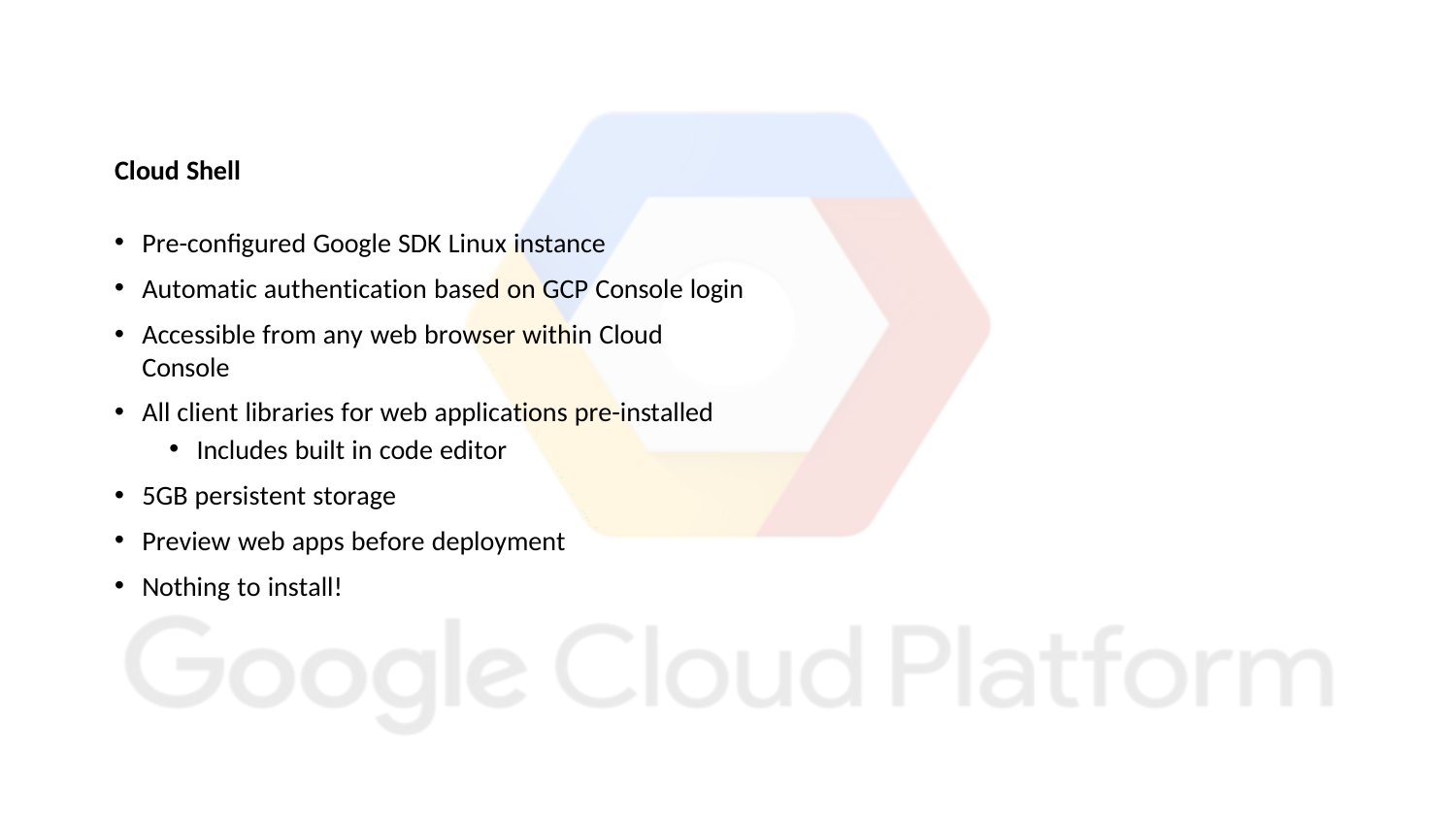

Cloud Shell

Pre-configured Google SDK Linux instance
Automatic authentication based on GCP Console login
Accessible from any web browser within Cloud Console
All client libraries for web applications pre-installed
Includes built in code editor
5GB persistent storage
Preview web apps before deployment
Nothing to install!